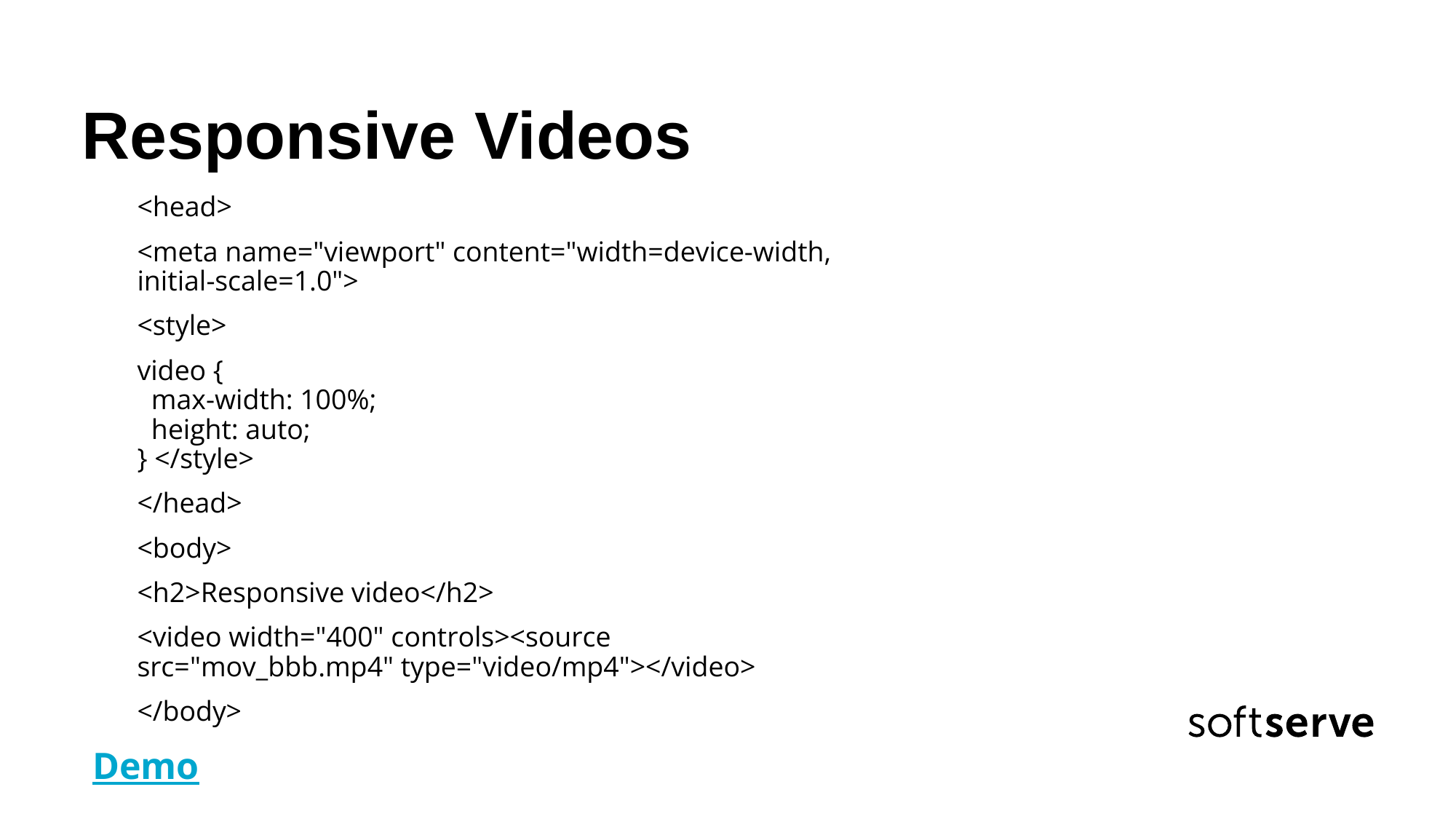

Responsive Videos

<head>
<meta name="viewport" content="width=device-width, initial-scale=1.0">
<style>
video {
  max-width: 100%;
  height: auto;
} </style>
</head>
<body>
<h2>Responsive video</h2>
<video width="400" controls><source src="mov_bbb.mp4" type="video/mp4"></video>
</body>
Demo